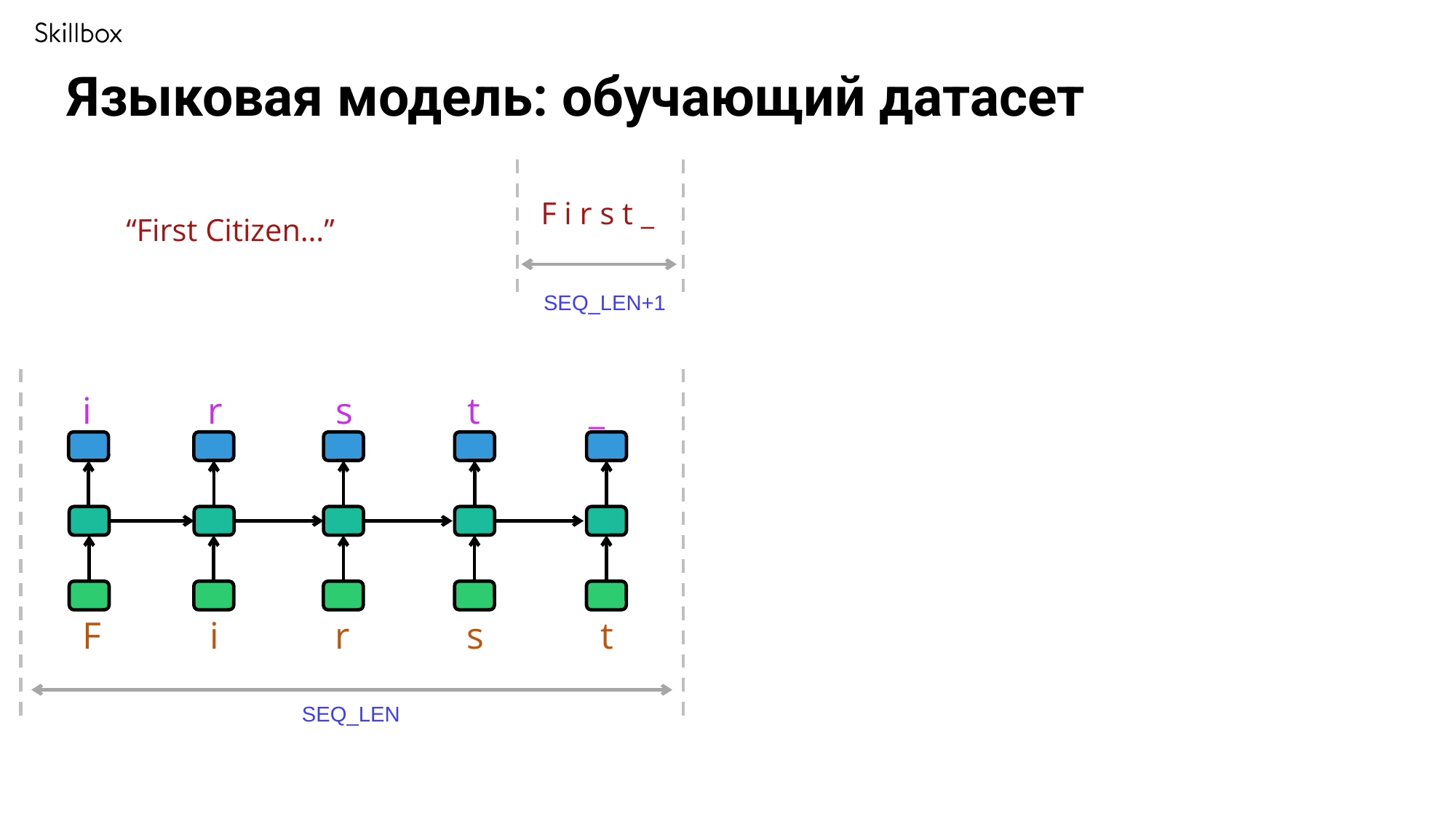

Языковая модель: обучающий датасет
F i r s t _
“First Citizen…”
SEQ_LEN+1
i
r
s
t
_

F
i
r
s
t
SEQ_LEN